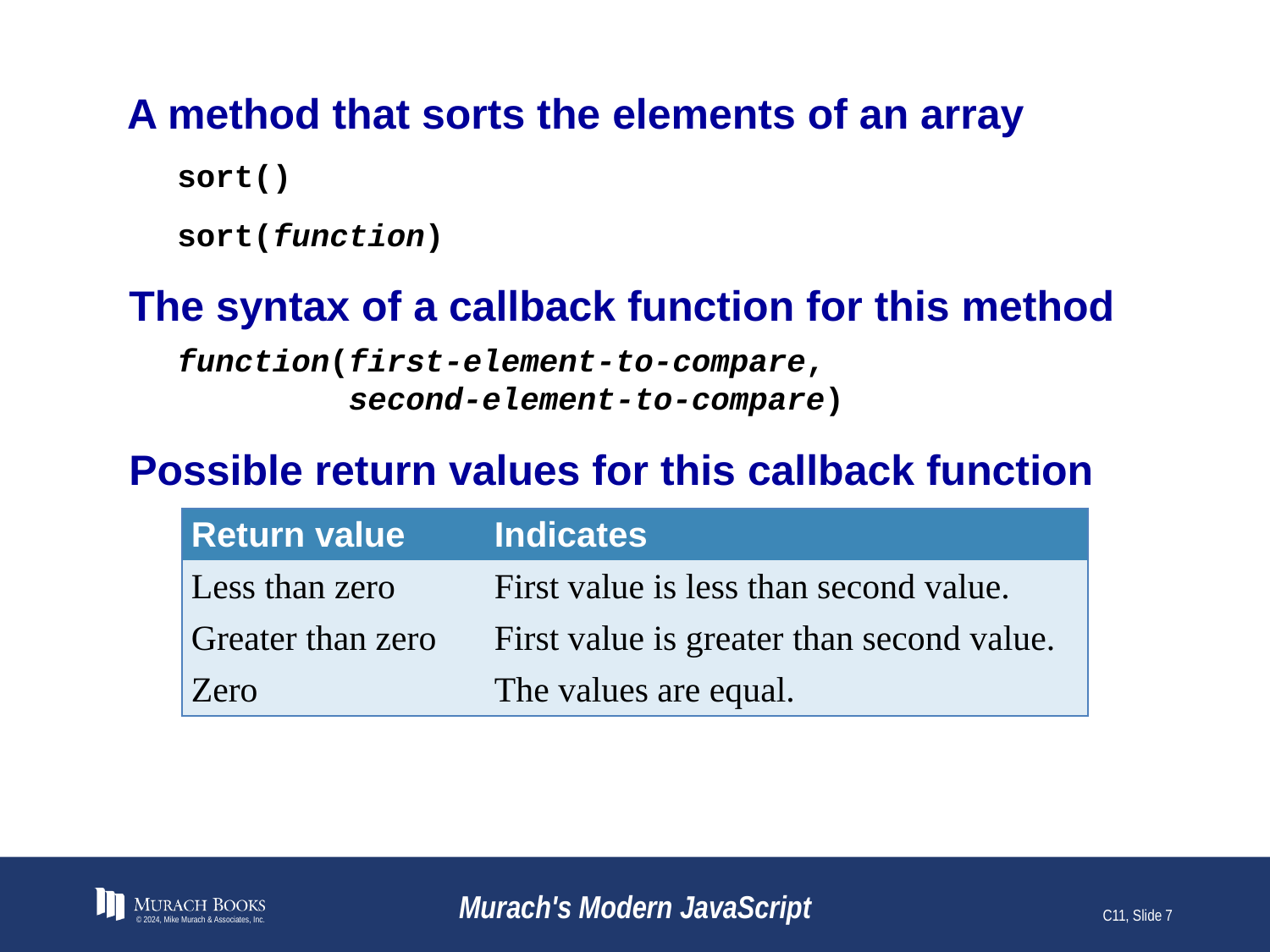

# A method that sorts the elements of an array
sort()
sort(function)
The syntax of a callback function for this method
function(first-element-to-compare,
         second-element-to-compare)
Possible return values for this callback function

| Return value | Indicates |
| --- | --- |
| Less than zero | First value is less than second value. |
| Greater than zero | First value is greater than second value. |
| Zero | The values are equal. |
© 2024, Mike Murach & Associates, Inc.
Murach's Modern JavaScript

C11, Slide 7